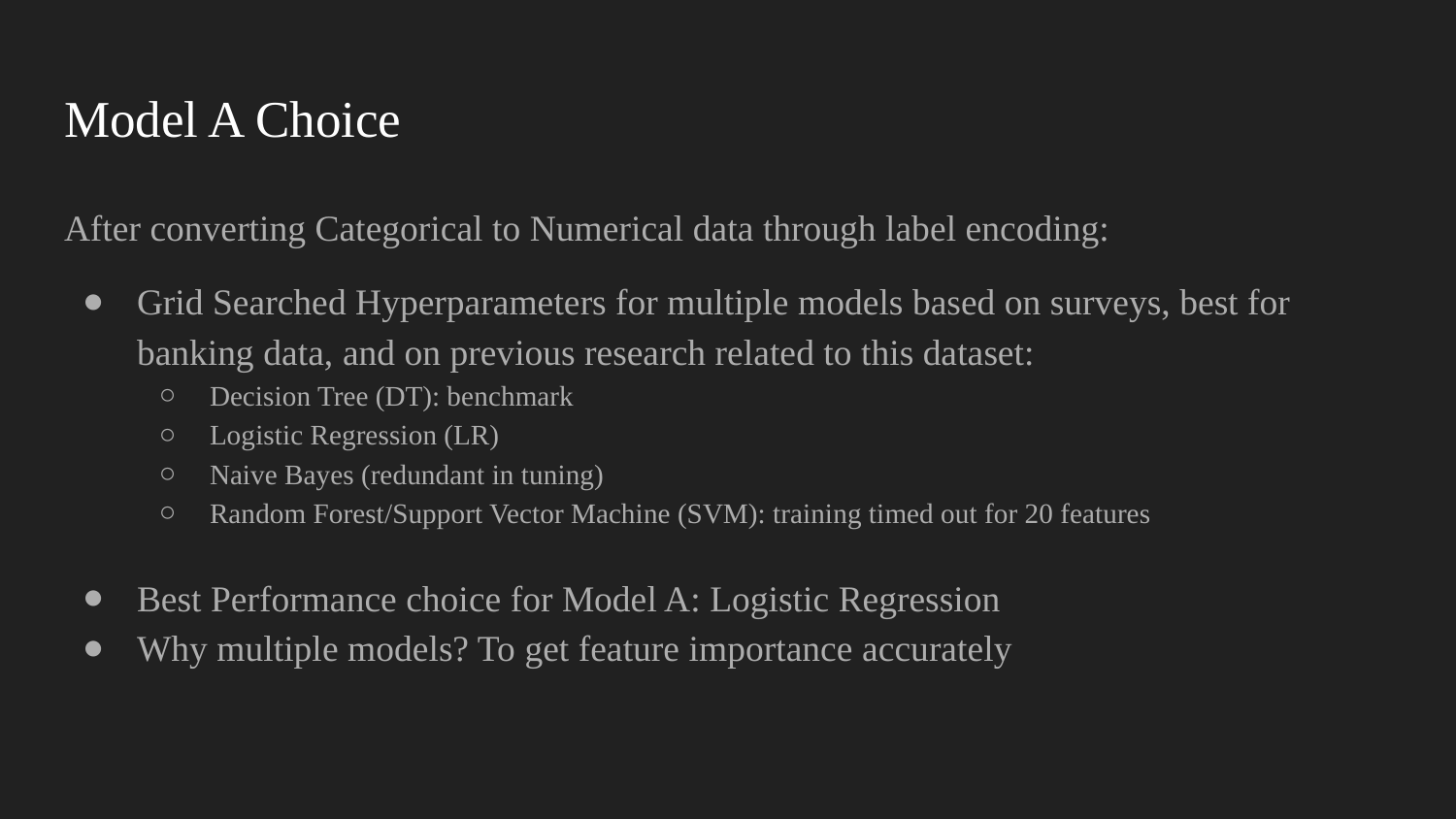

# Model A Choice
After converting Categorical to Numerical data through label encoding:
Grid Searched Hyperparameters for multiple models based on surveys, best for banking data, and on previous research related to this dataset:
Decision Tree (DT): benchmark
Logistic Regression (LR)
Naive Bayes (redundant in tuning)
Random Forest/Support Vector Machine (SVM): training timed out for 20 features
Best Performance choice for Model A: Logistic Regression
Why multiple models? To get feature importance accurately